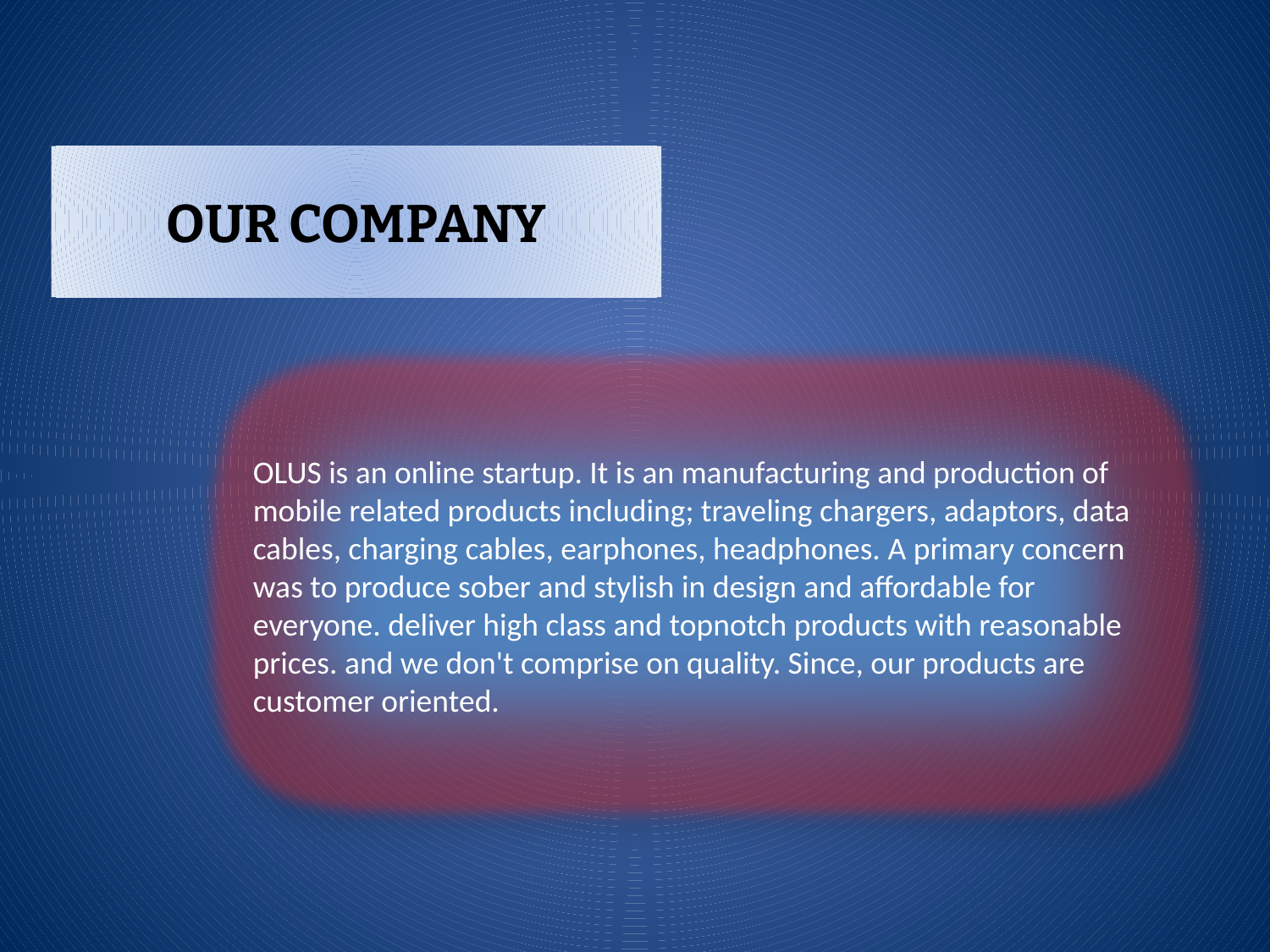

OUR COMPANY
OLUS is an online startup. It is an manufacturing and production of mobile related products including; traveling chargers, adaptors, data cables, charging cables, earphones, headphones. A primary concern was to produce sober and stylish in design and affordable for everyone. deliver high class and topnotch products with reasonable prices. and we don't comprise on quality. Since, our products are customer oriented.